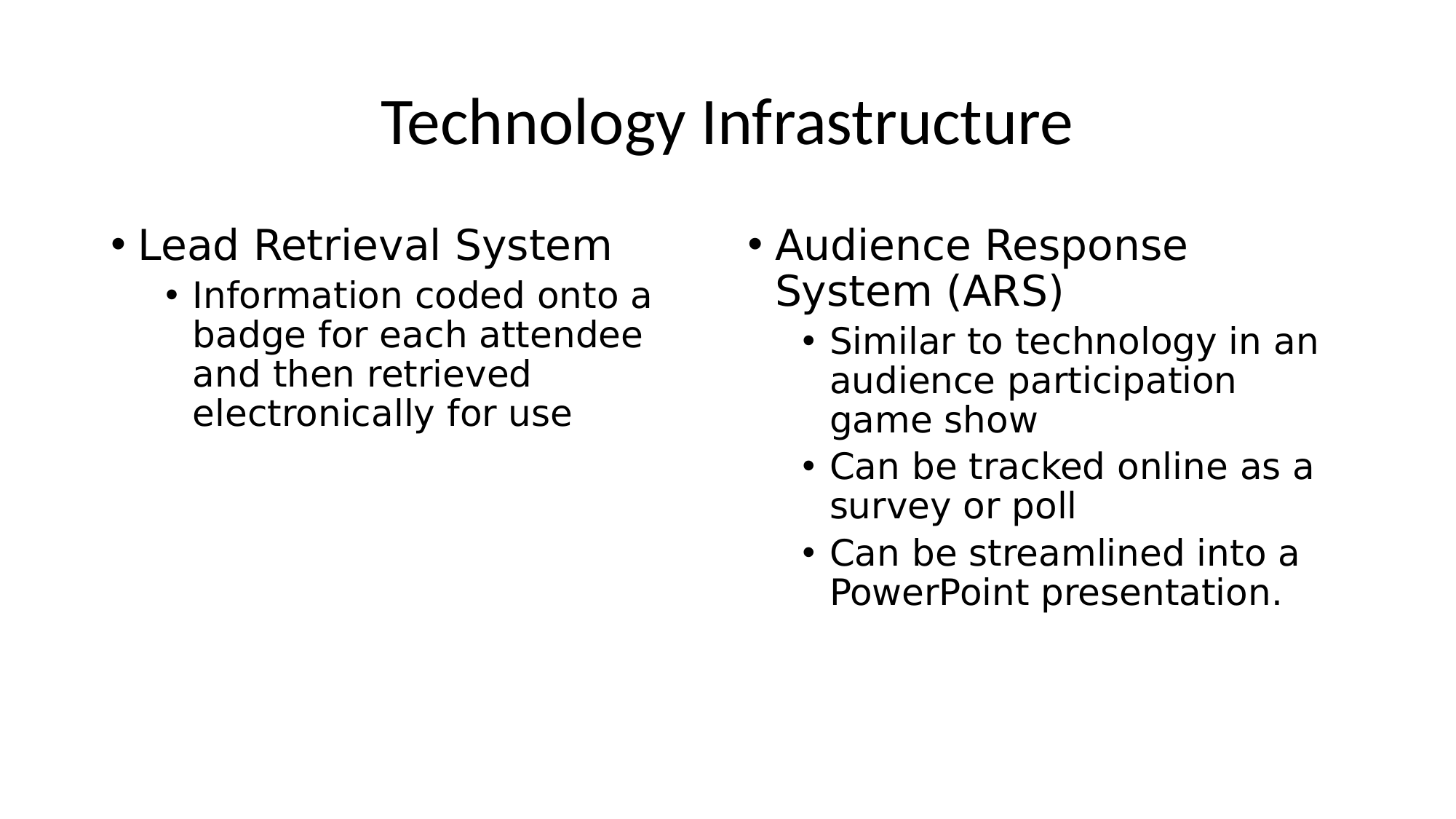

# Technology Infrastructure
Lead Retrieval System
Information coded onto a badge for each attendee and then retrieved electronically for use

Audience Response System (ARS)
Similar to technology in an audience participation game show
Can be tracked online as a survey or poll
Can be streamlined into a PowerPoint presentation.